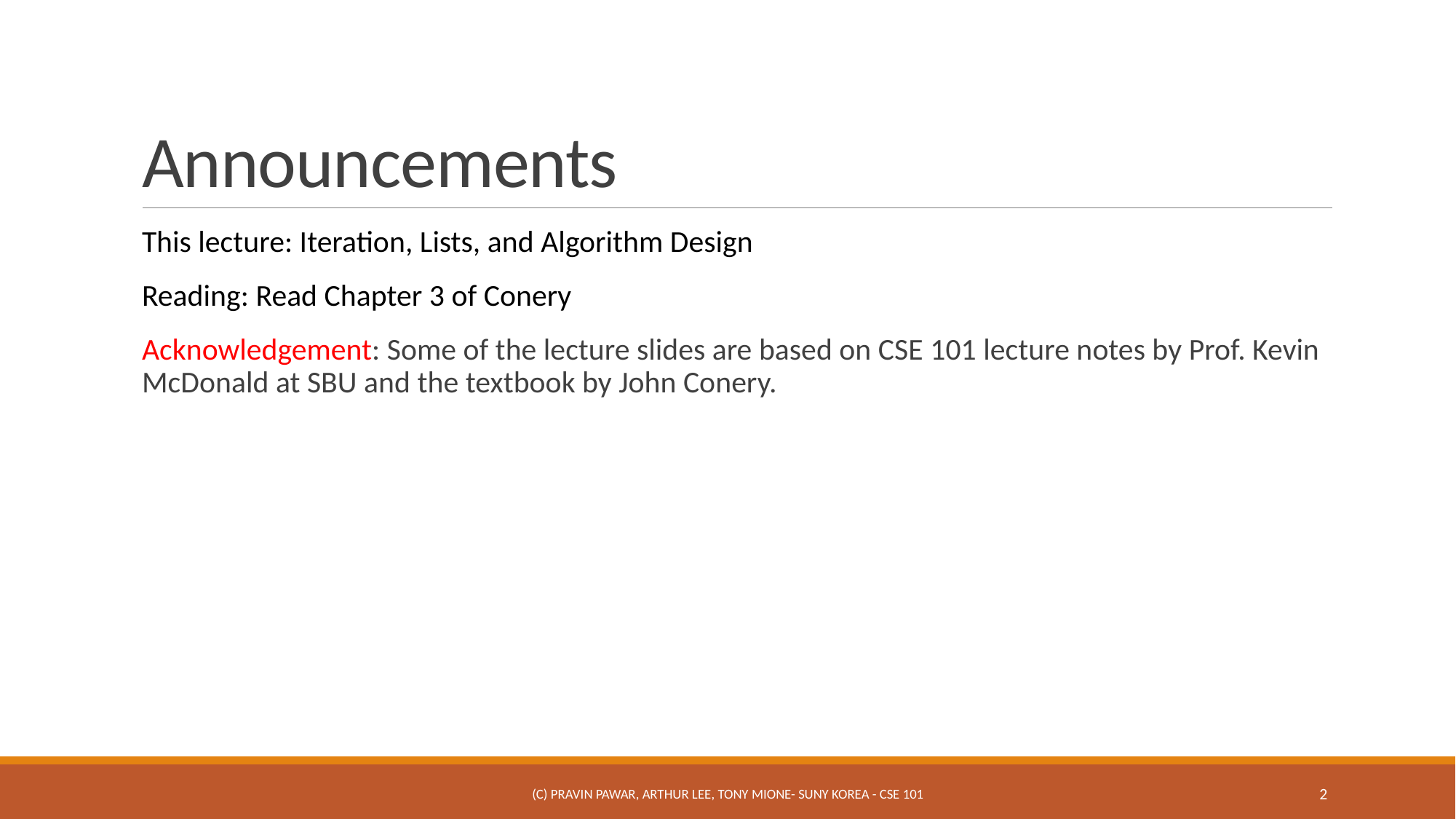

# Announcements
This lecture: Iteration, Lists, and Algorithm Design
Reading: Read Chapter 3 of Conery
Acknowledgement: Some of the lecture slides are based on CSE 101 lecture notes by Prof. Kevin McDonald at SBU and the textbook by John Conery.

(c) Pravin Pawar, Arthur Lee, Tony Mione- SUNY Korea - CSE 101
2